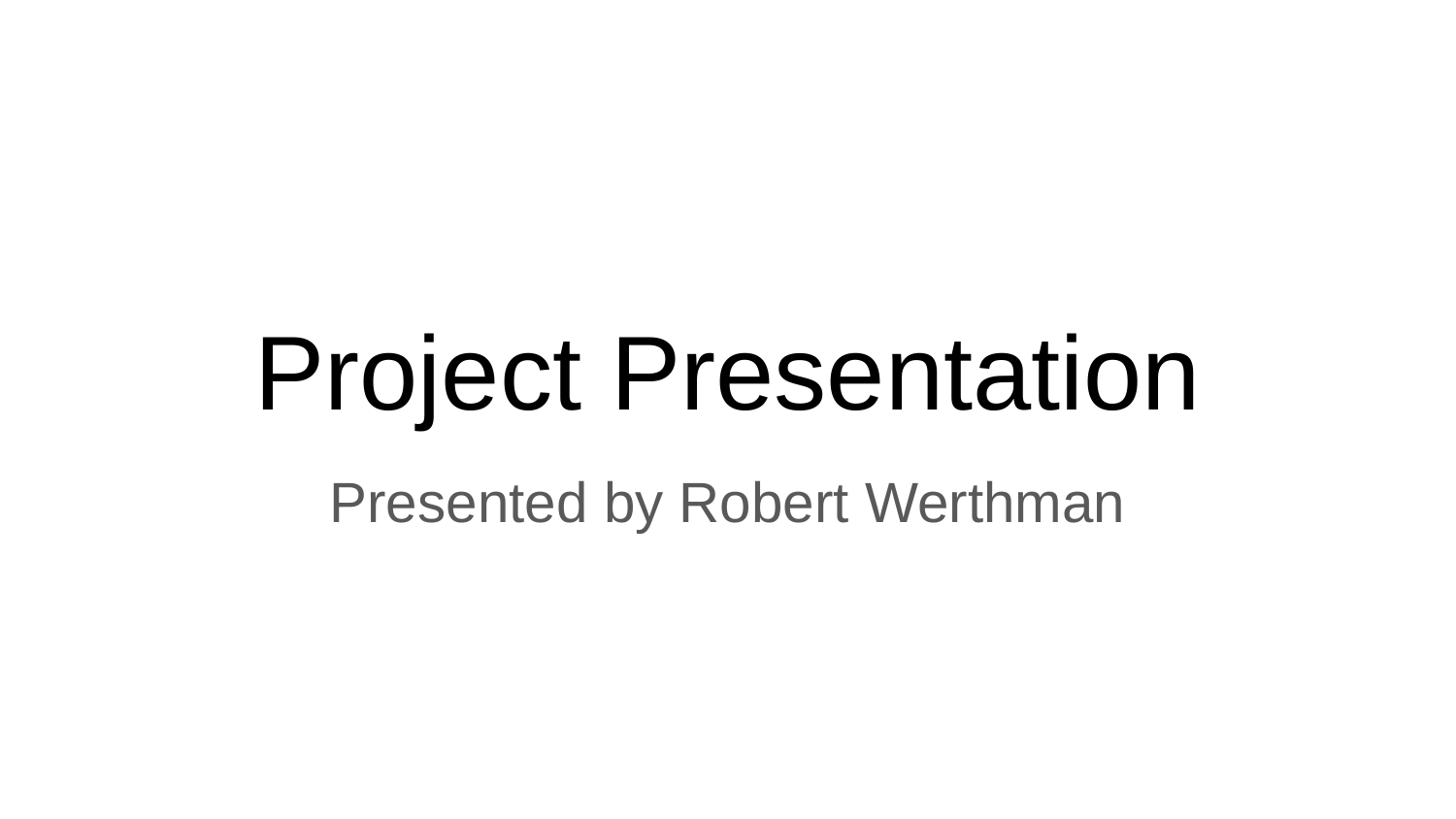

# Project Presentation
Presented by Robert Werthman